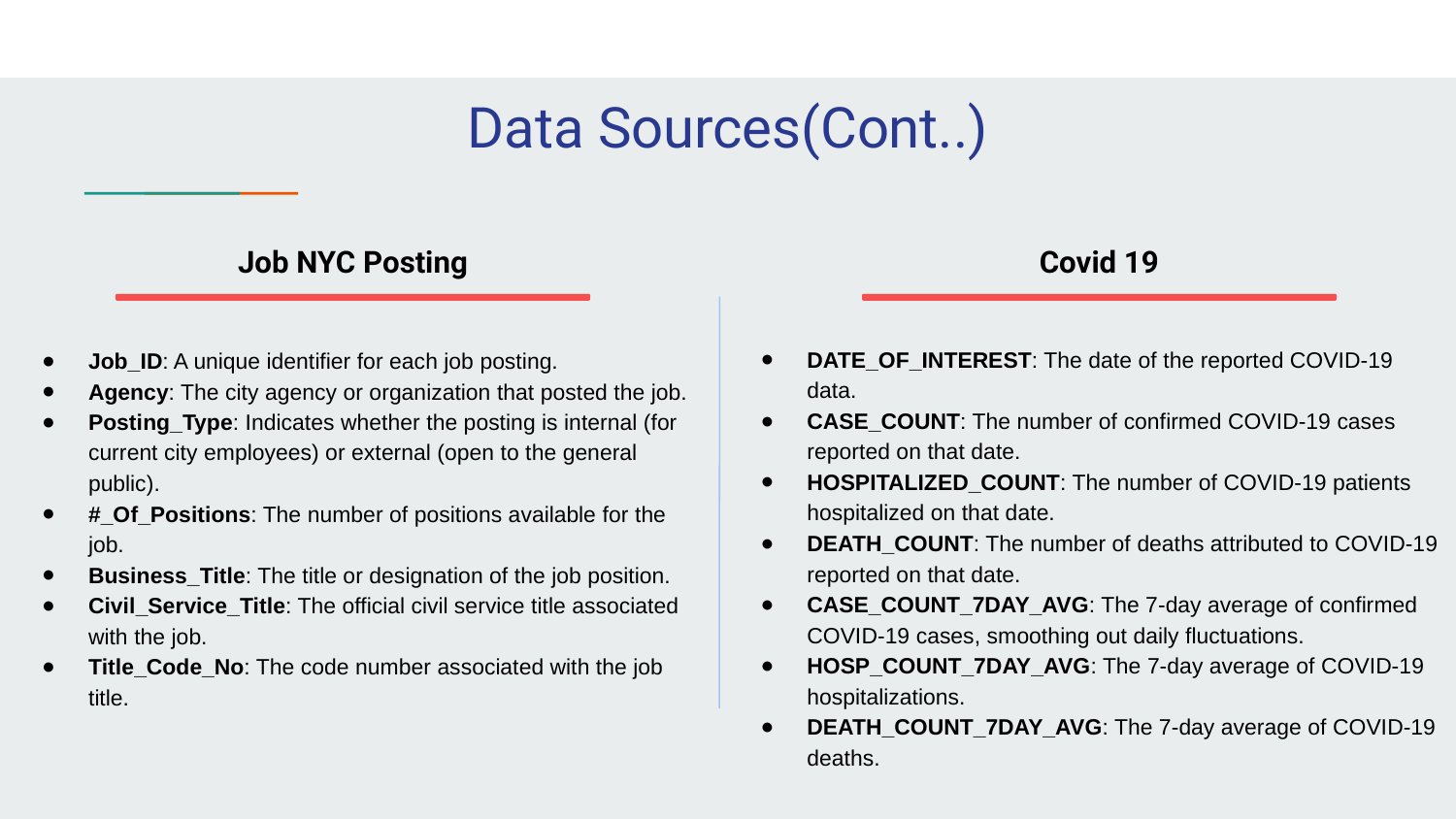

Data Sources(Cont..)
Job NYC Posting
Covid 19

DATE_OF_INTEREST: The date of the reported COVID-19 data.
CASE_COUNT: The number of confirmed COVID-19 cases reported on that date.
HOSPITALIZED_COUNT: The number of COVID-19 patients hospitalized on that date.
DEATH_COUNT: The number of deaths attributed to COVID-19 reported on that date.
CASE_COUNT_7DAY_AVG: The 7-day average of confirmed COVID-19 cases, smoothing out daily fluctuations.
HOSP_COUNT_7DAY_AVG: The 7-day average of COVID-19 hospitalizations.
DEATH_COUNT_7DAY_AVG: The 7-day average of COVID-19 deaths.
Job_ID: A unique identifier for each job posting.
Agency: The city agency or organization that posted the job.
Posting_Type: Indicates whether the posting is internal (for current city employees) or external (open to the general public).
#_Of_Positions: The number of positions available for the job.
Business_Title: The title or designation of the job position.
Civil_Service_Title: The official civil service title associated with the job.
Title_Code_No: The code number associated with the job title.